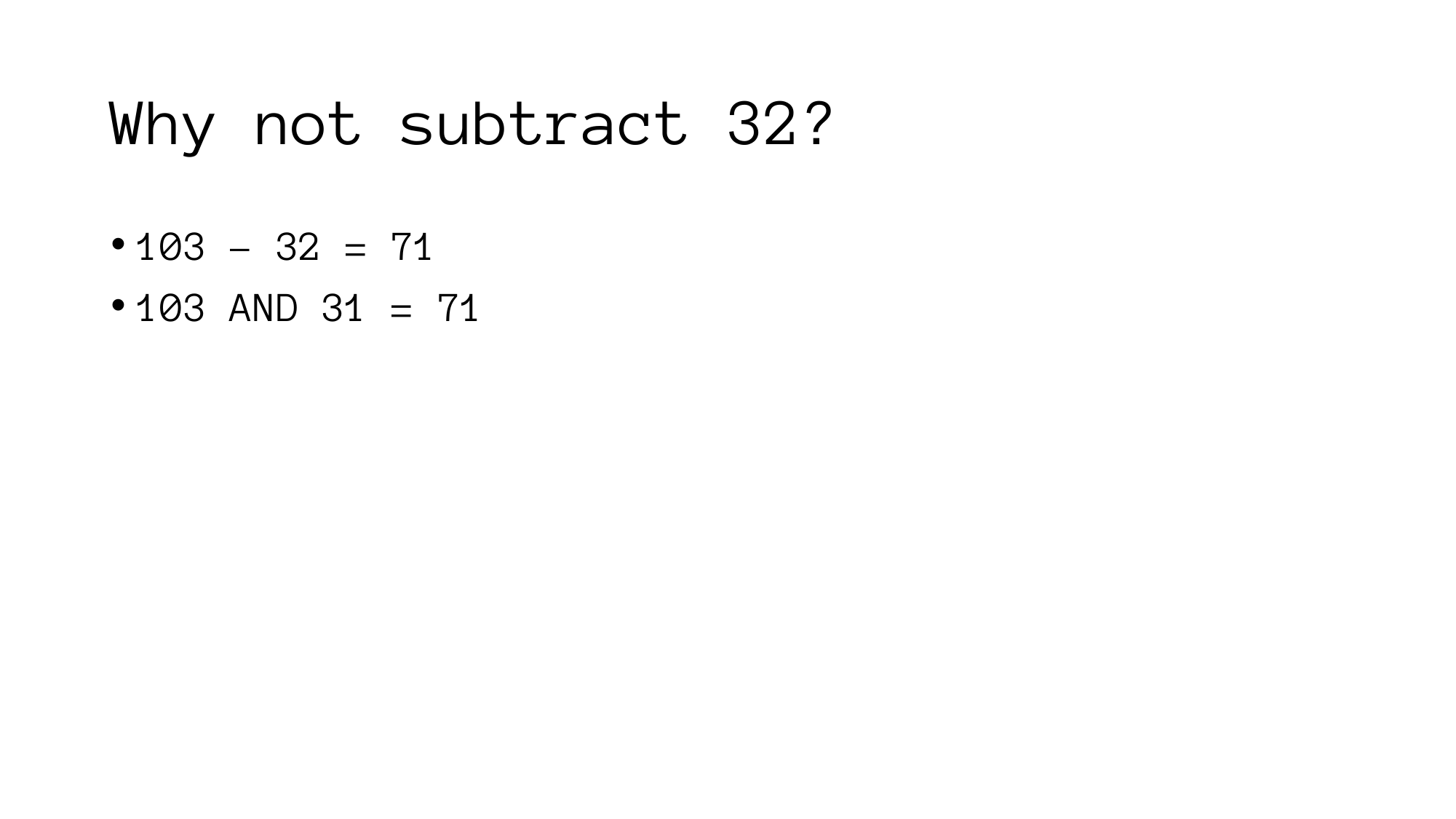

# Why not subtract 32?
103 – 32 = 71
103 AND 31 = 71